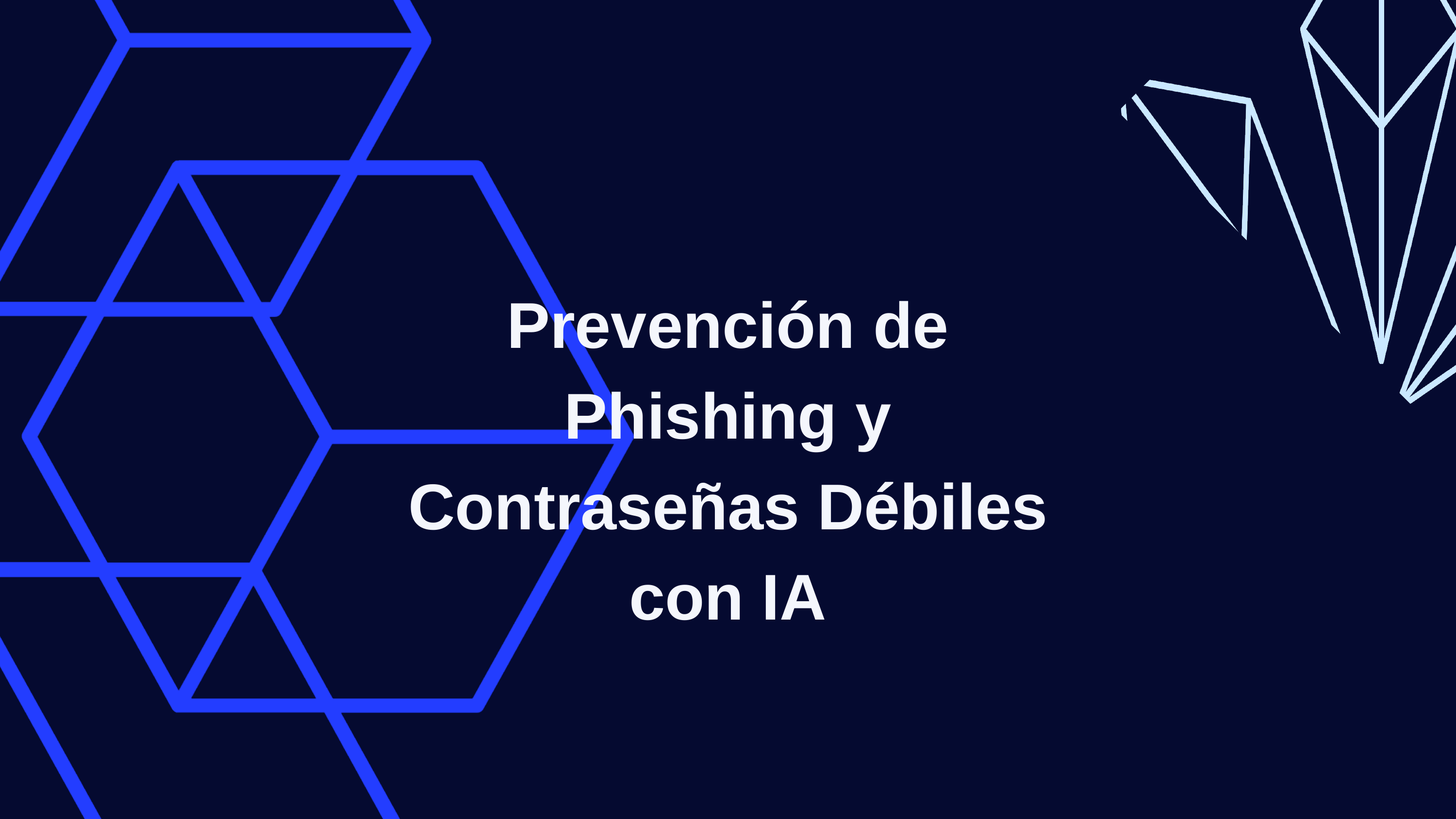

Prevención de Phishing y Contraseñas Débiles con IA